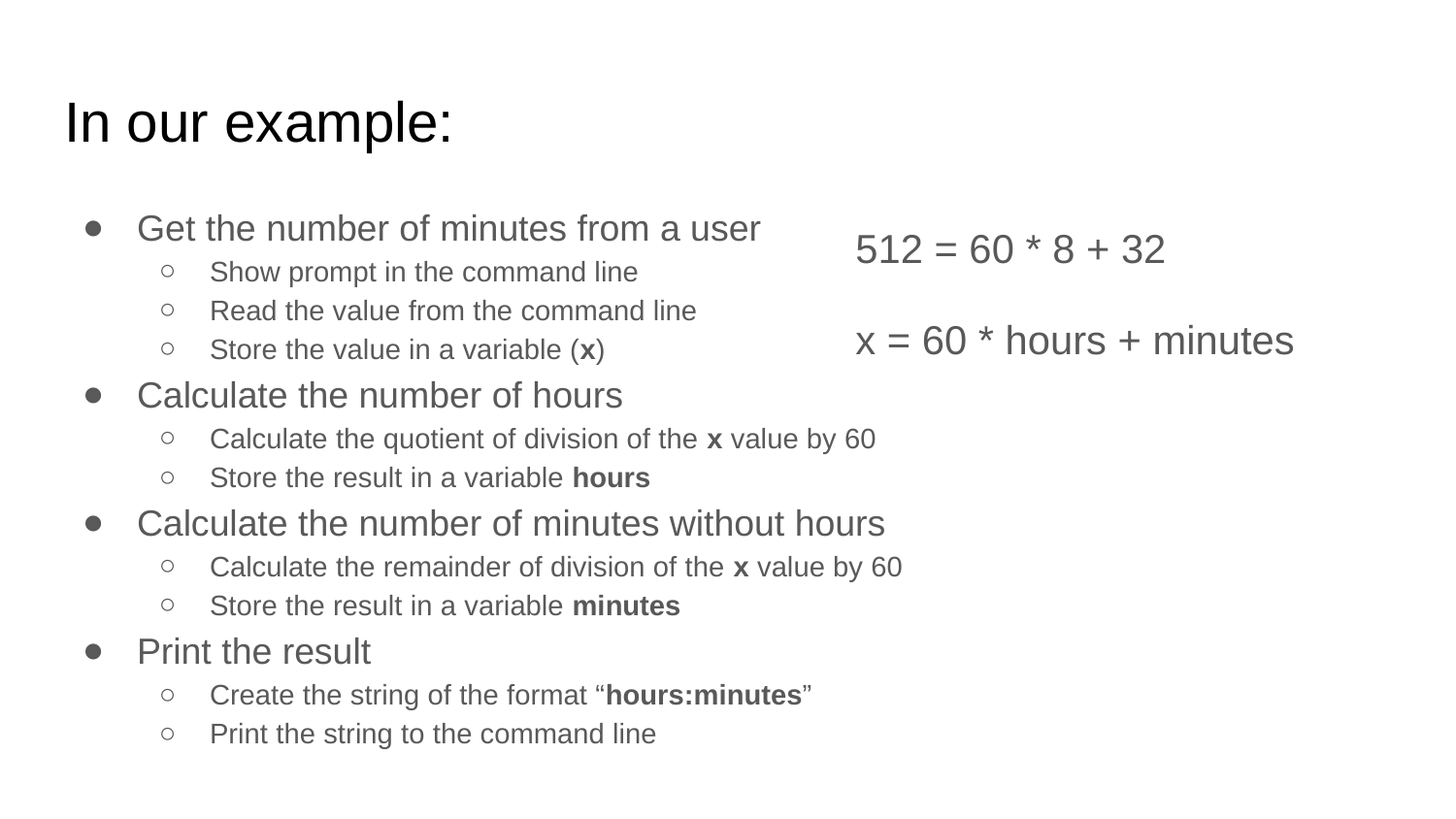

# In our example:
Get the number of minutes from a user
Show prompt in the command line
Read the value from the command line
Store the value in a variable (x)
Calculate the number of hours
Calculate the quotient of division of the x value by 60
Store the result in a variable hours
Calculate the number of minutes without hours
Calculate the remainder of division of the x value by 60
Store the result in a variable minutes
Print the result
Create the string of the format “hours:minutes”
Print the string to the command line

512 = 60 * 8 + 32

x = 60 * hours + minutes